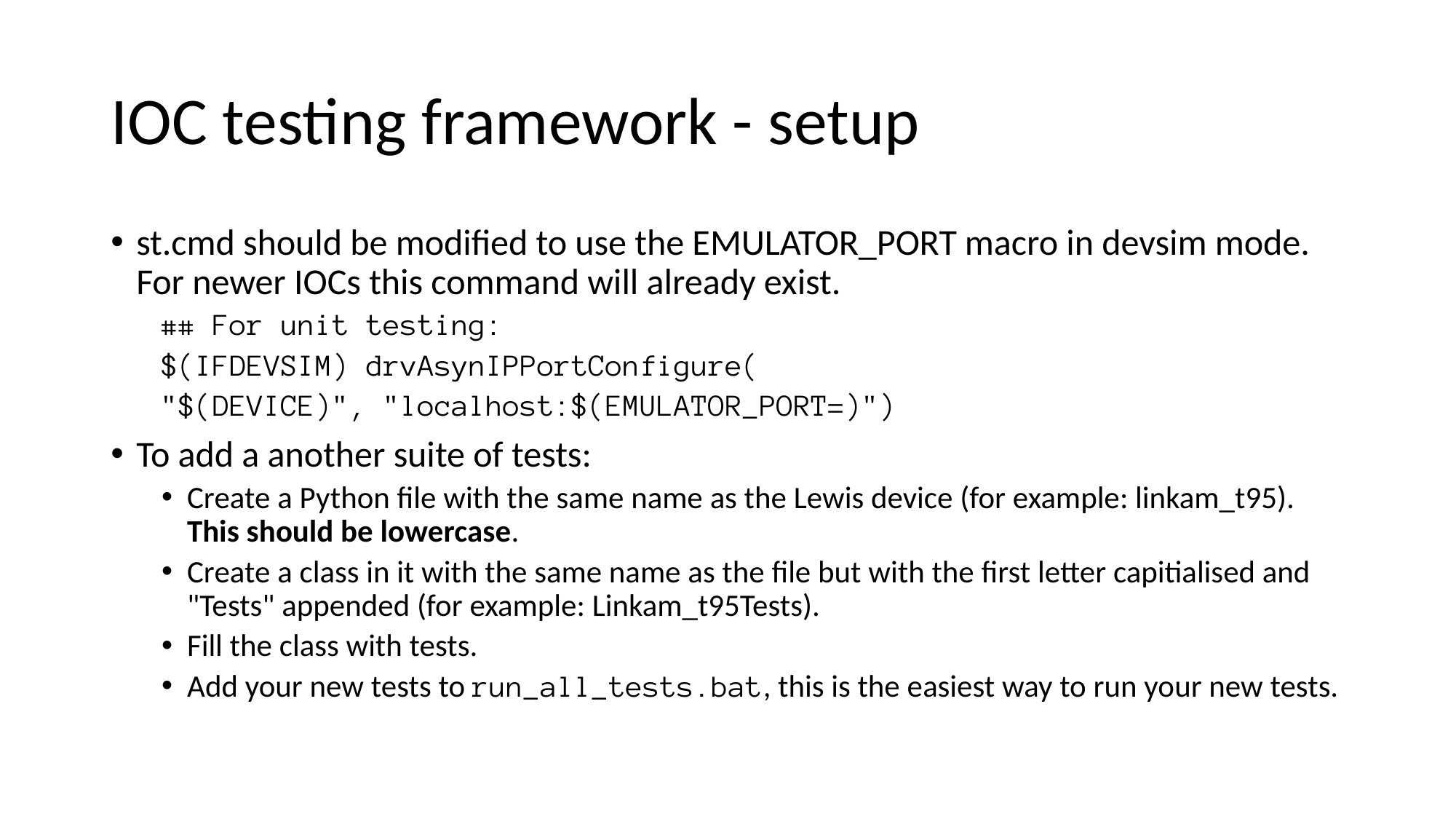

# IOC testing framework - setup
st.cmd should be modified to use the EMULATOR_PORT macro in devsim mode. For newer IOCs this command will already exist.
## For unit testing:
$(IFDEVSIM) drvAsynIPPortConfigure(
	"$(DEVICE)", "localhost:$(EMULATOR_PORT=)")
To add a another suite of tests:
Create a Python file with the same name as the Lewis device (for example: linkam_t95). This should be lowercase.
Create a class in it with the same name as the file but with the first letter capitialised and "Tests" appended (for example: Linkam_t95Tests).
Fill the class with tests.
Add your new tests to run_all_tests.bat, this is the easiest way to run your new tests.